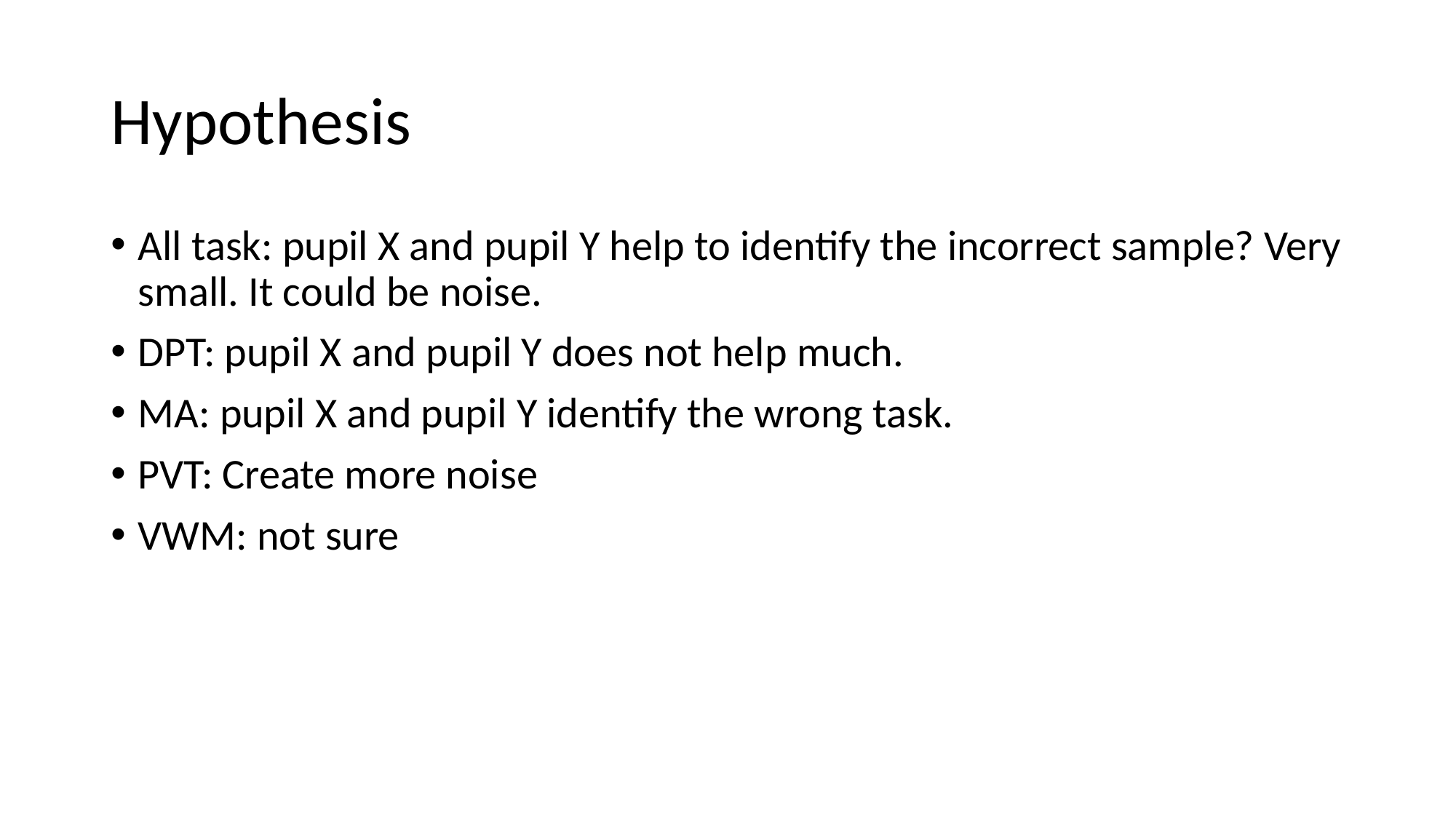

# Hypothesis
All task: pupil X and pupil Y help to identify the incorrect sample? Very small. It could be noise.
DPT: pupil X and pupil Y does not help much.
MA: pupil X and pupil Y identify the wrong task.
PVT: Create more noise
VWM: not sure